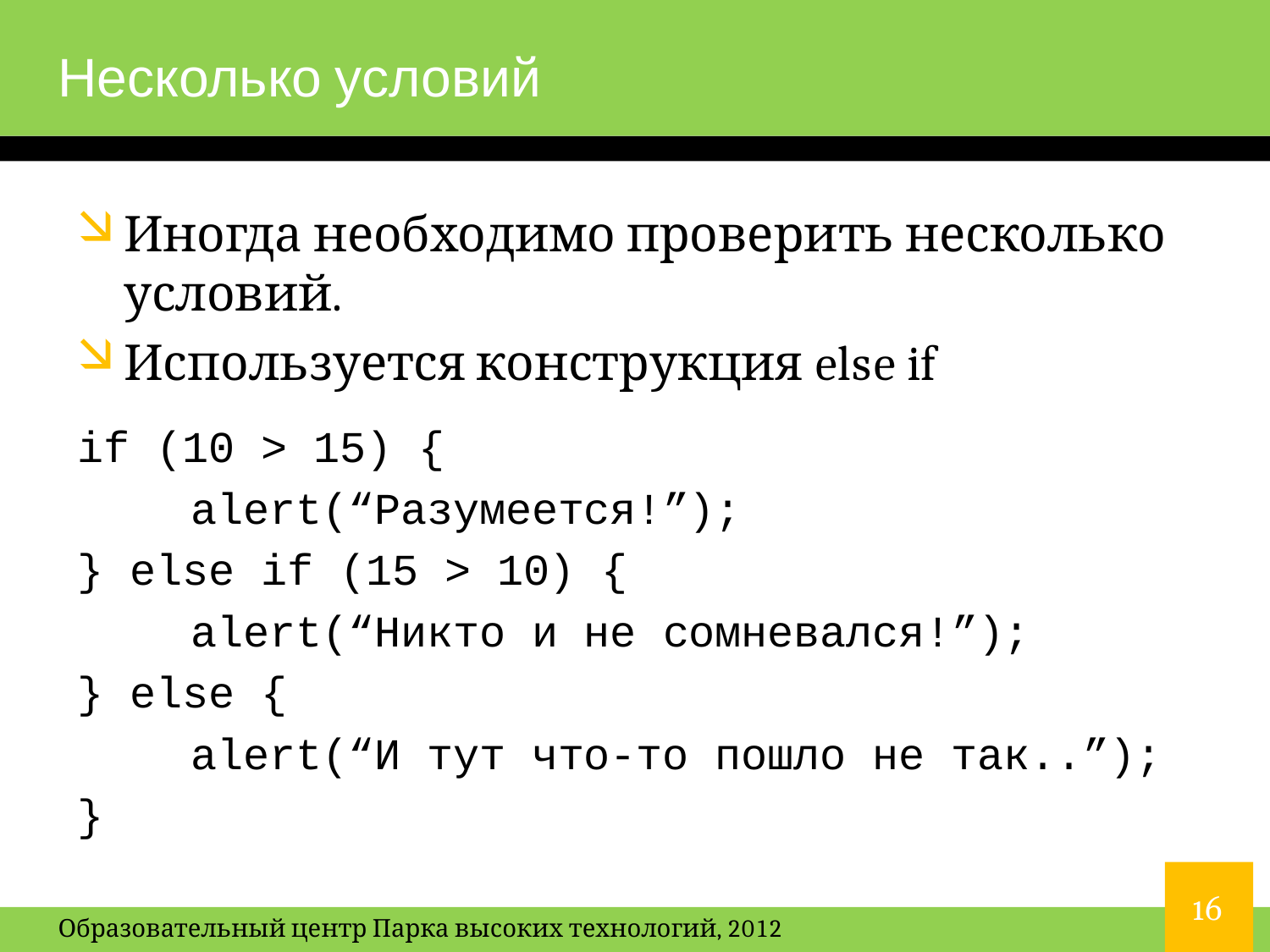

# Несколько условий
Иногда необходимо проверить несколько условий.
Используется конструкция else if
if (10 > 15) {
	alert(“Разумеется!”);
} else if (15 > 10) {
	alert(“Никто и не сомневался!”);
} else {
	alert(“И тут что-то пошло не так..”);
}

16